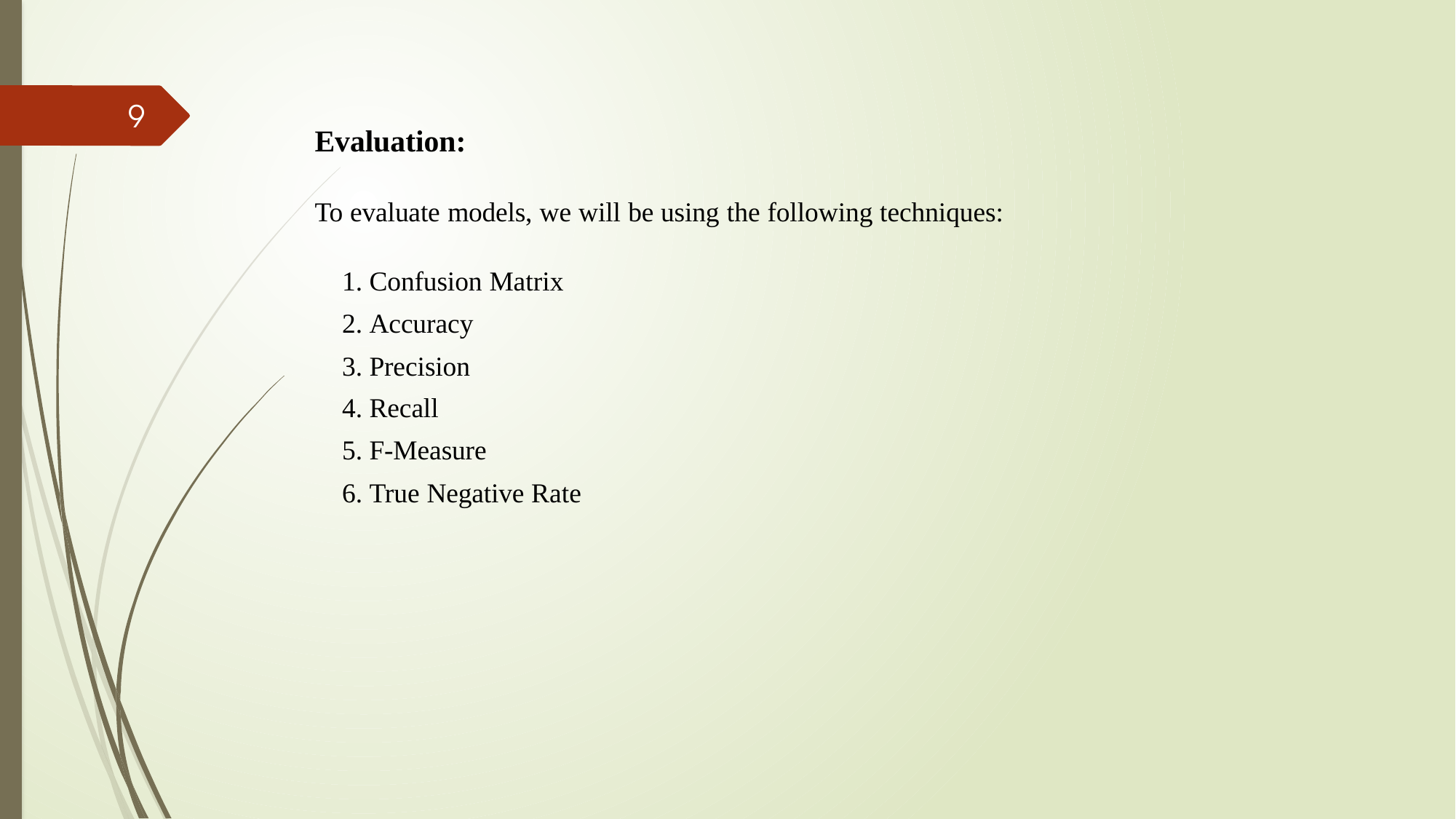

9
Evaluation:

To evaluate models, we will be using the following techniques:

Confusion Matrix
Accuracy
Precision
Recall
F-Measure
True Negative Rate